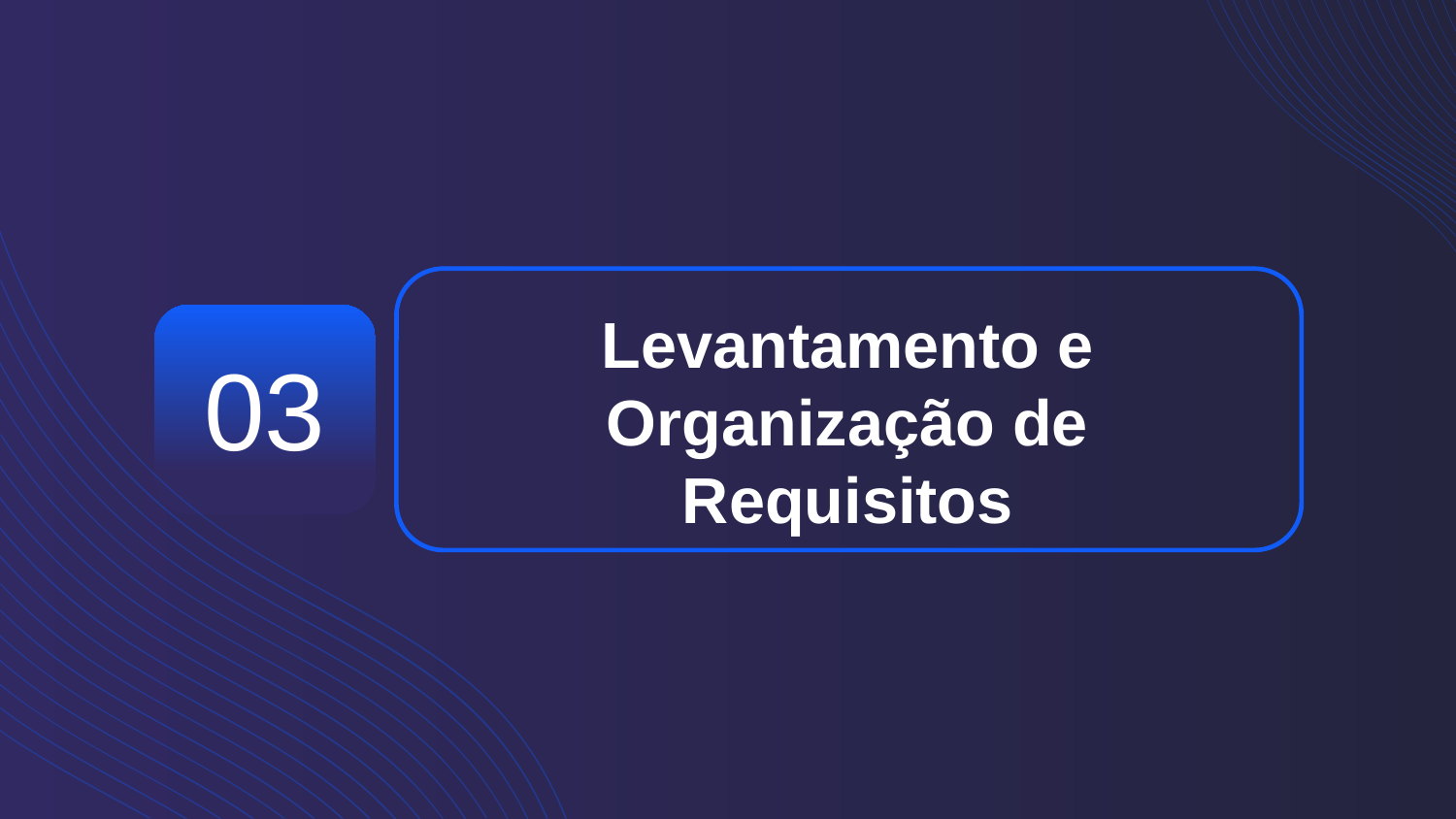

# Levantamento e Organização de Requisitos
03